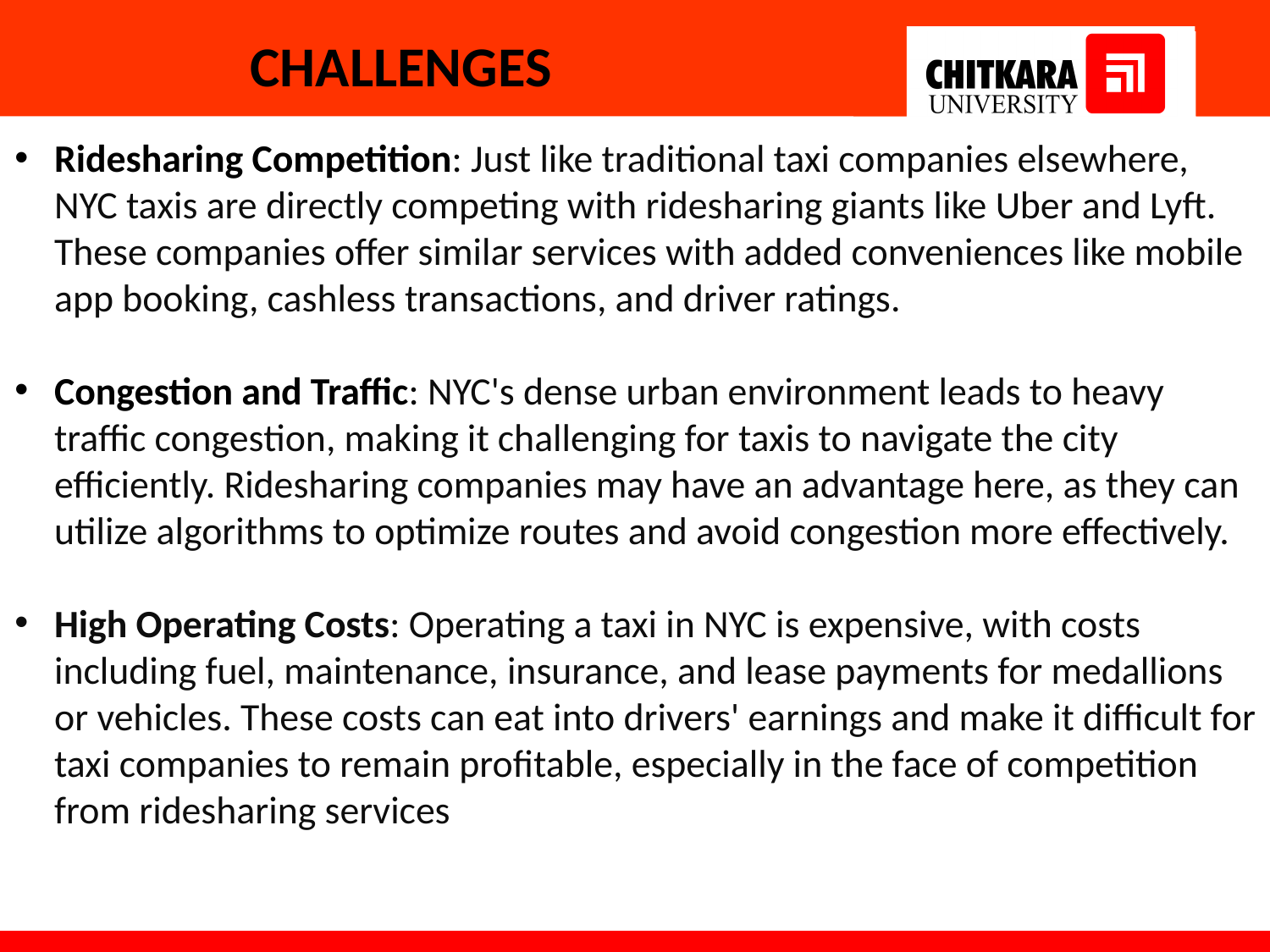

# CHALLENGES
Ridesharing Competition: Just like traditional taxi companies elsewhere, NYC taxis are directly competing with ridesharing giants like Uber and Lyft. These companies offer similar services with added conveniences like mobile app booking, cashless transactions, and driver ratings.

Congestion and Traffic: NYC's dense urban environment leads to heavy traffic congestion, making it challenging for taxis to navigate the city efficiently. Ridesharing companies may have an advantage here, as they can utilize algorithms to optimize routes and avoid congestion more effectively.

High Operating Costs: Operating a taxi in NYC is expensive, with costs including fuel, maintenance, insurance, and lease payments for medallions or vehicles. These costs can eat into drivers' earnings and make it difficult for taxi companies to remain profitable, especially in the face of competition from ridesharing services